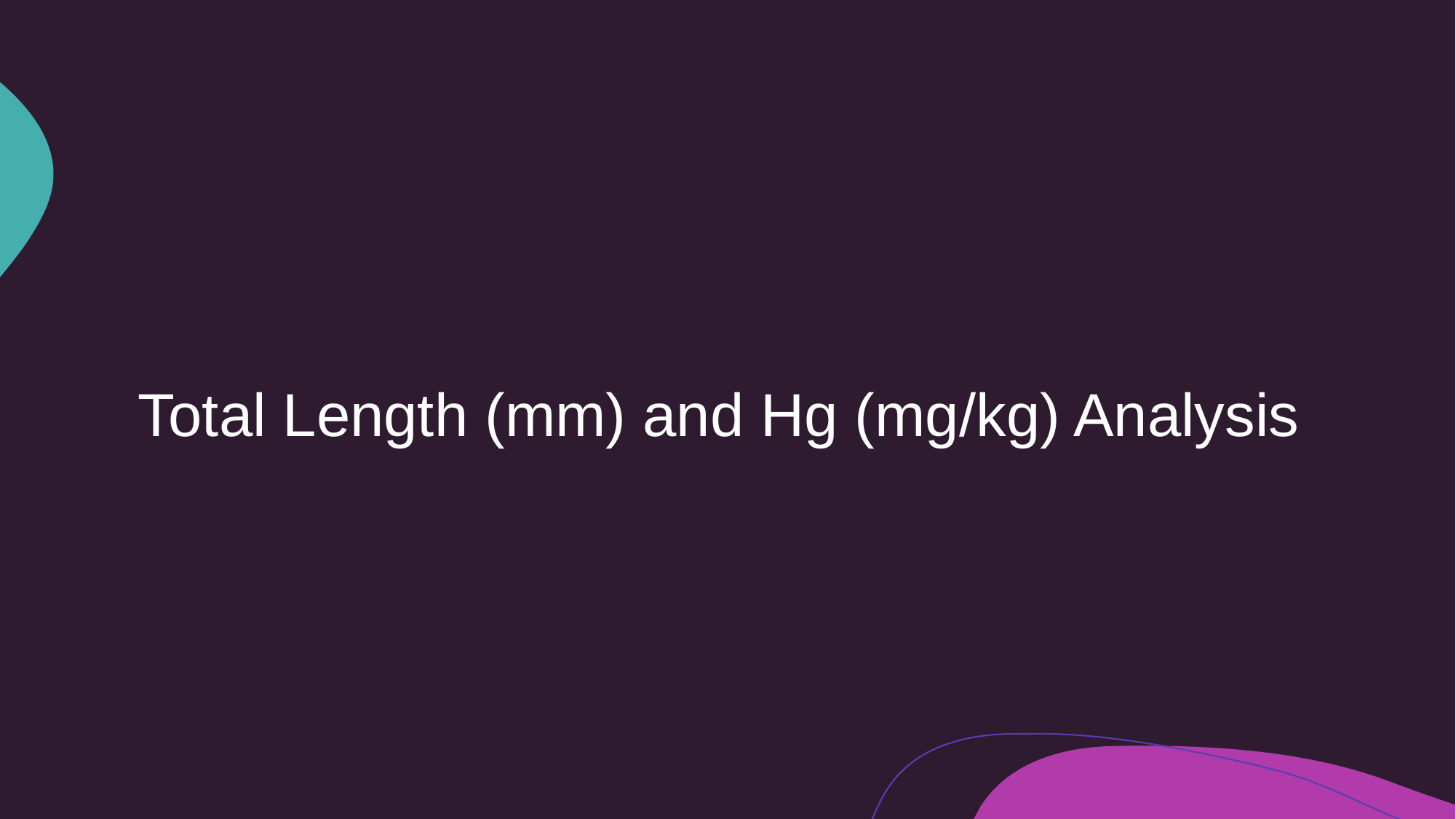

# Total Length (mm) and Hg (mg/kg) Analysis